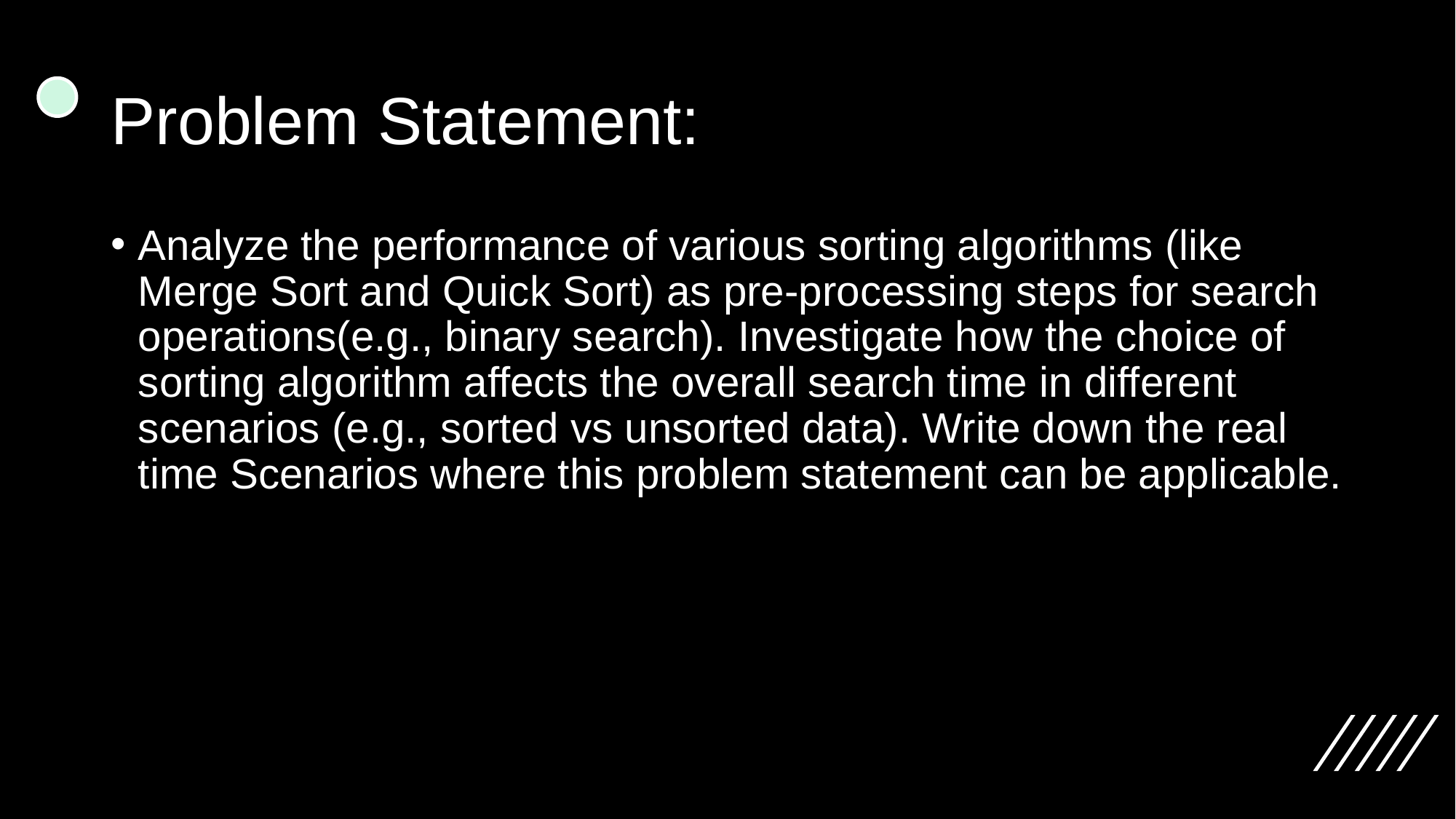

# Problem Statement:
Analyze the performance of various sorting algorithms (like Merge Sort and Quick Sort) as pre-processing steps for search operations(e.g., binary search). Investigate how the choice of sorting algorithm affects the overall search time in different scenarios (e.g., sorted vs unsorted data). Write down the real time Scenarios where this problem statement can be applicable.